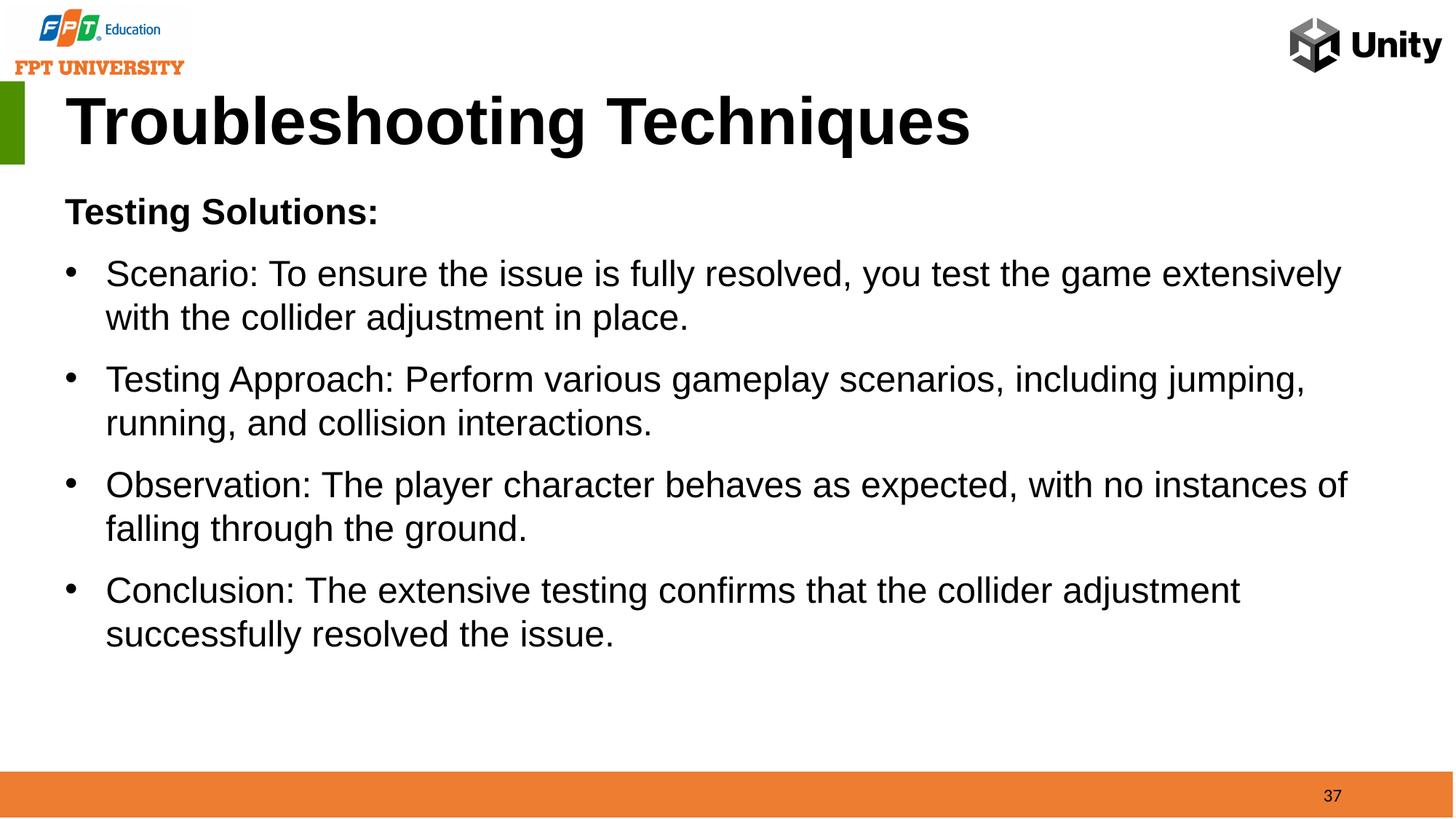

Troubleshooting Techniques
Testing Solutions:
Scenario: To ensure the issue is fully resolved, you test the game extensively with the collider adjustment in place.
Testing Approach: Perform various gameplay scenarios, including jumping, running, and collision interactions.
Observation: The player character behaves as expected, with no instances of falling through the ground.
Conclusion: The extensive testing confirms that the collider adjustment successfully resolved the issue.
37